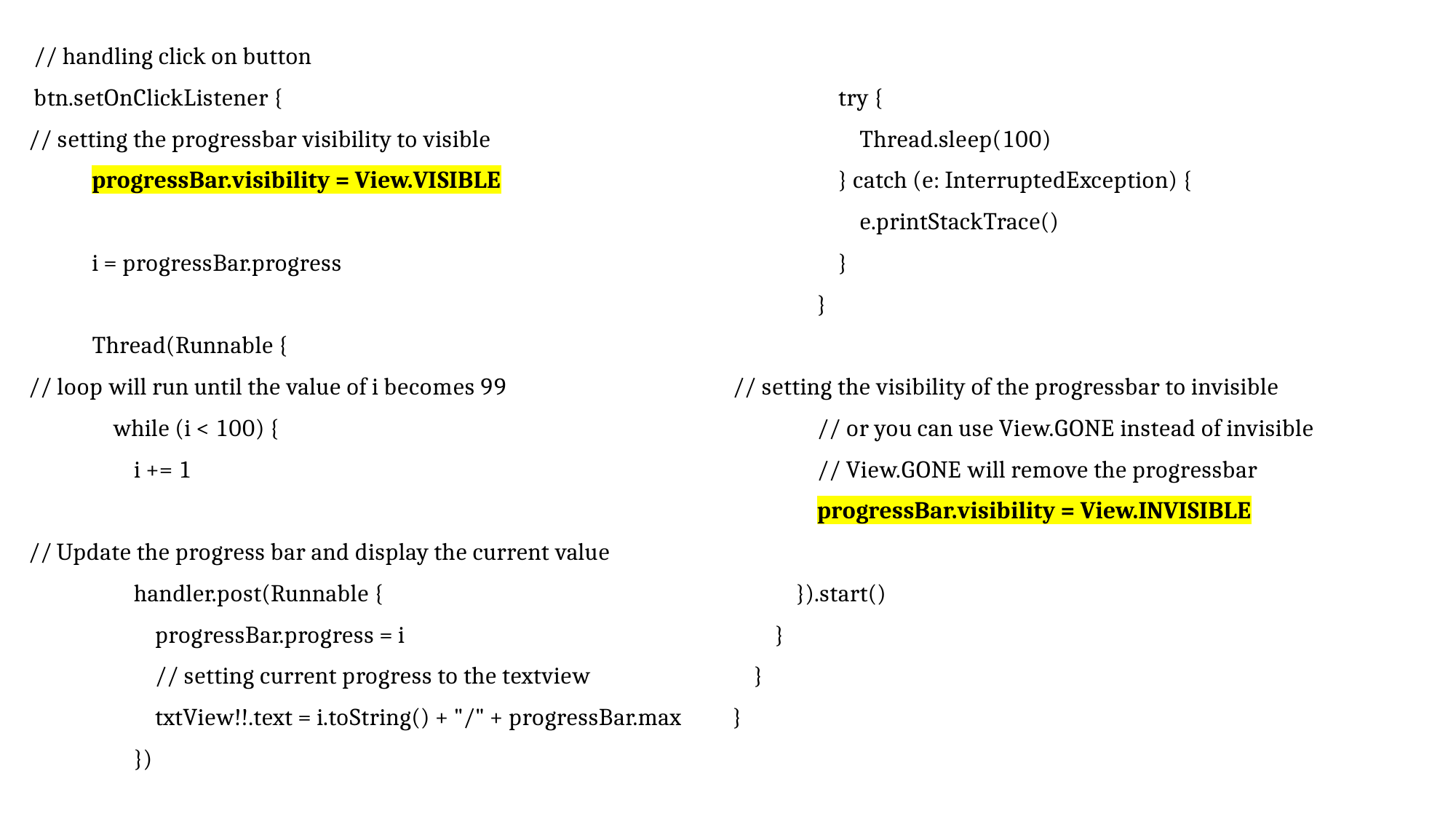

// handling click on button
 btn.setOnClickListener {
// setting the progressbar visibility to visible
            progressBar.visibility = View.VISIBLE

            i = progressBar.progress

            Thread(Runnable {
// loop will run until the value of i becomes 99
                while (i < 100) {
                    i += 1

// Update the progress bar and display the current value
                    handler.post(Runnable {
                        progressBar.progress = i
                        // setting current progress to the textview
                        txtView!!.text = i.toString() + "/" + progressBar.max
                    })

                    try {
                        Thread.sleep(100)
                    } catch (e: InterruptedException) {
                        e.printStackTrace()
                    }
                }

// setting the visibility of the progressbar to invisible
                // or you can use View.GONE instead of invisible
                // View.GONE will remove the progressbar
                progressBar.visibility = View.INVISIBLE

            }).start()
        }
    }
}